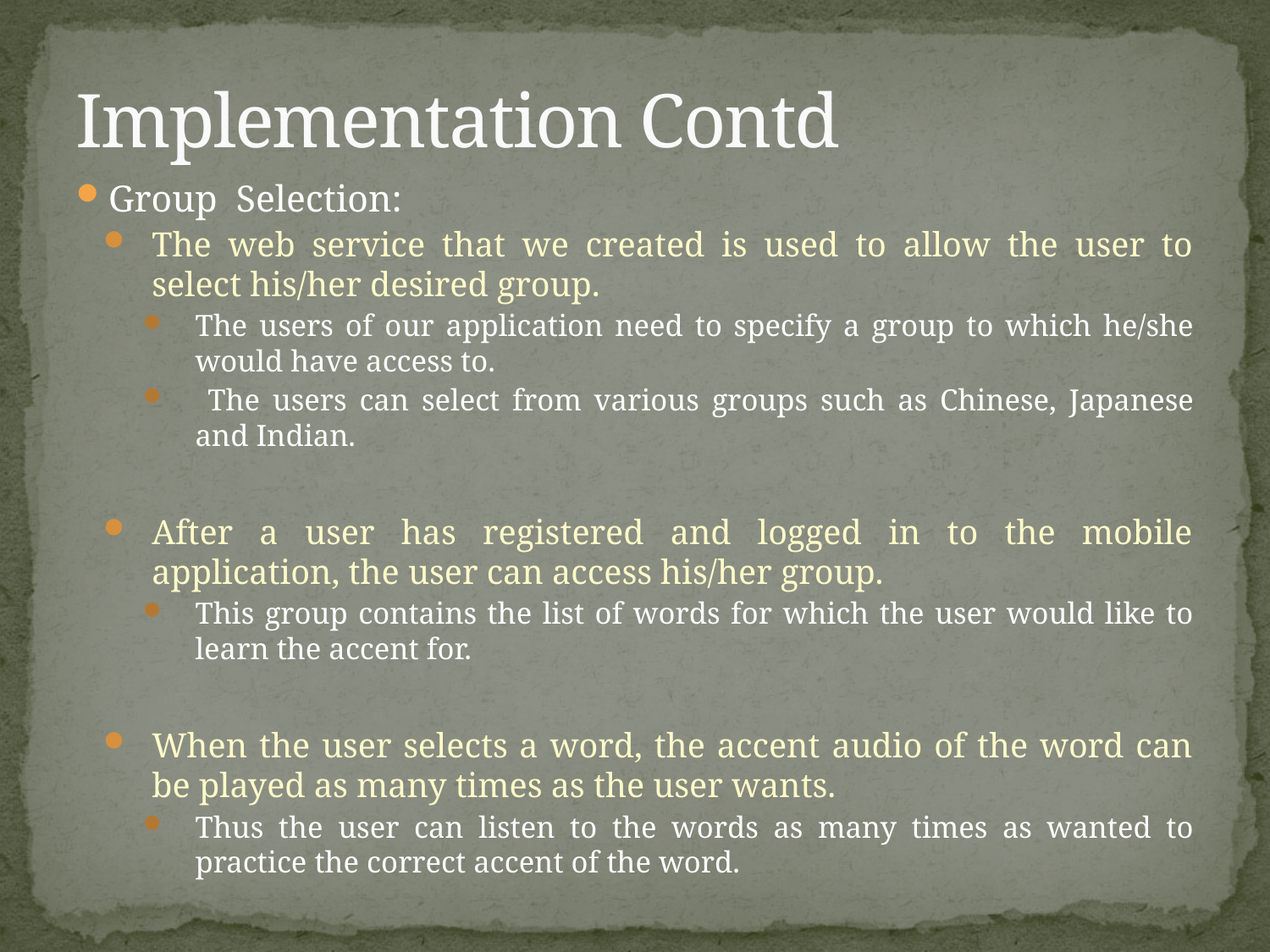

# Implementation Contd
Group  Selection:
The web service that we created is used to allow the user to select his/her desired group.
The users of our application need to specify a group to which he/she would have access to.
 The users can select from various groups such as Chinese, Japanese and Indian.

After a user has registered and logged in to the mobile application, the user can access his/her group.
This group contains the list of words for which the user would like to learn the accent for.

When the user selects a word, the accent audio of the word can be played as many times as the user wants.
Thus the user can listen to the words as many times as wanted to practice the correct accent of the word.